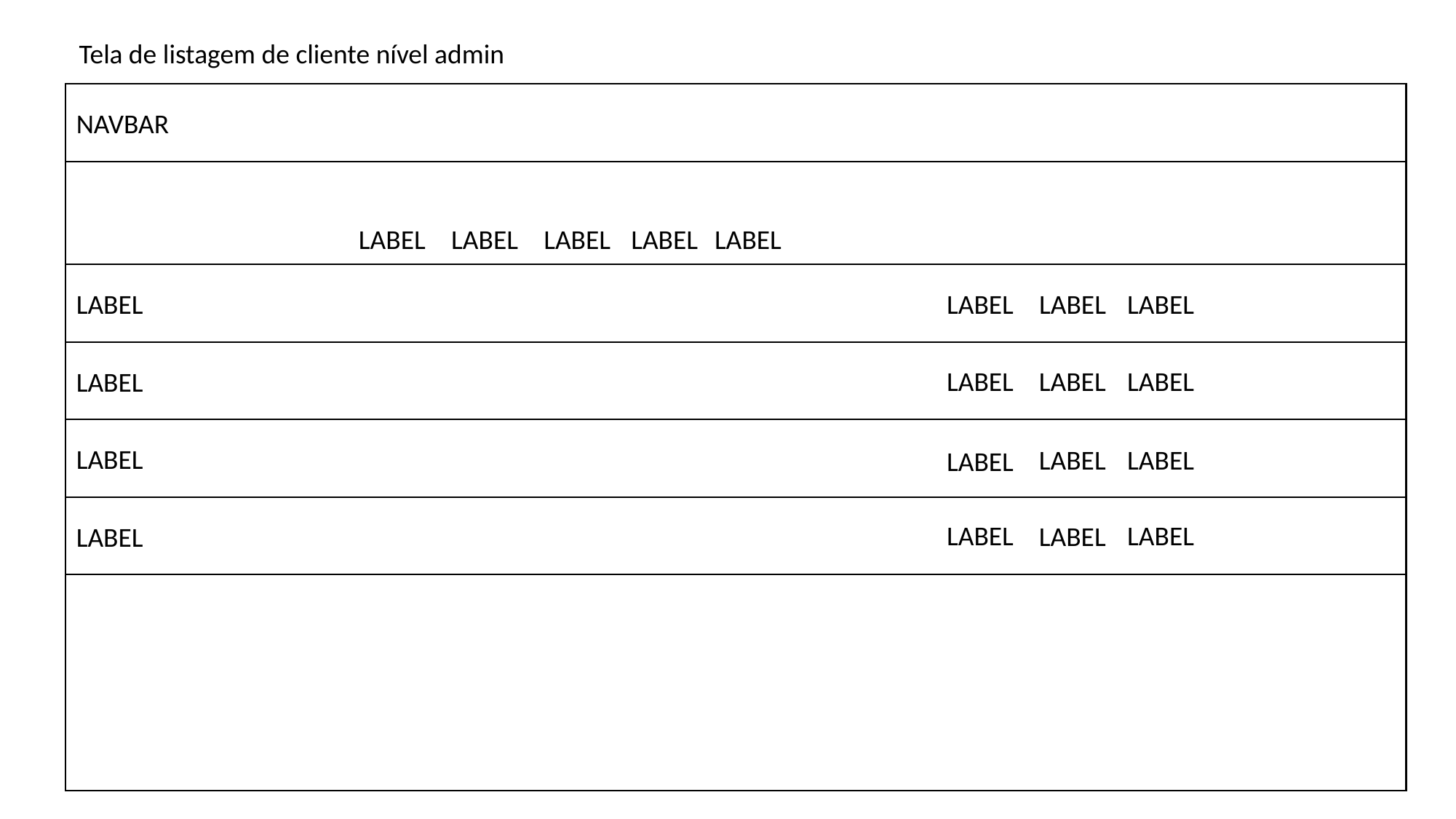

Tela de listagem de cliente nível admin

NAVBAR
LABEL
LABEL
LABEL
LABEL
LABEL
LABEL
LABEL
LABEL
LABEL
LABEL
LABEL
LABEL
LABEL
LABEL
LABEL
LABEL
LABEL
LABEL
LABEL
LABEL
LABEL